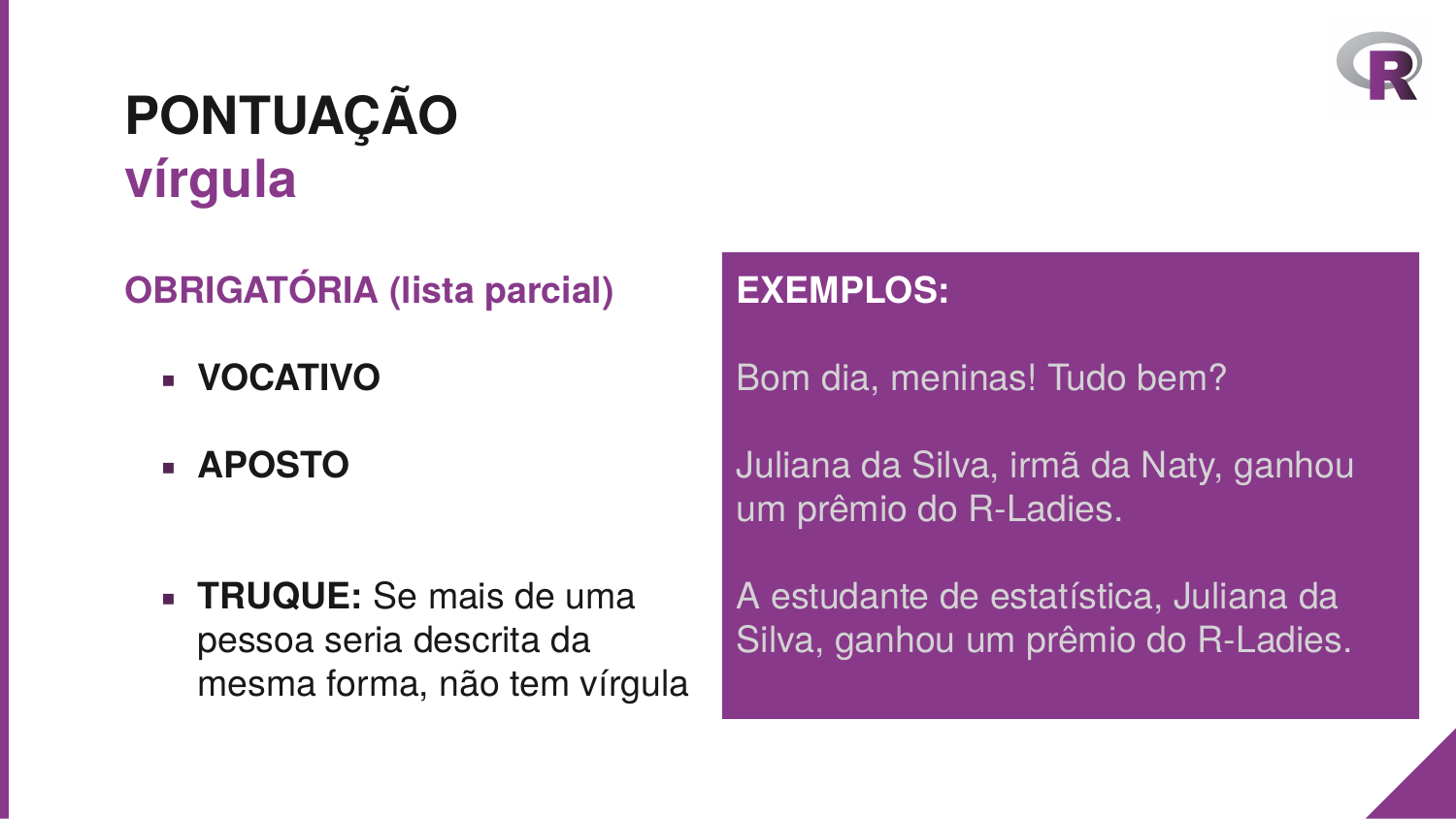

# PONTUAÇÃO
vírgula

OBRIGATÓRIA (lista parcial)

VOCATIVO

APOSTO

TRUQUE: Se mais de uma pessoa seria descrita da mesma forma, não tem vírgula

EXEMPLOS:

Bom dia, meninas! Tudo bem?

Juliana da Silva, irmã da Naty, ganhou um prêmio do R-Ladies.

A estudante de estatística, Juliana da Silva, ganhou um prêmio do R-Ladies.